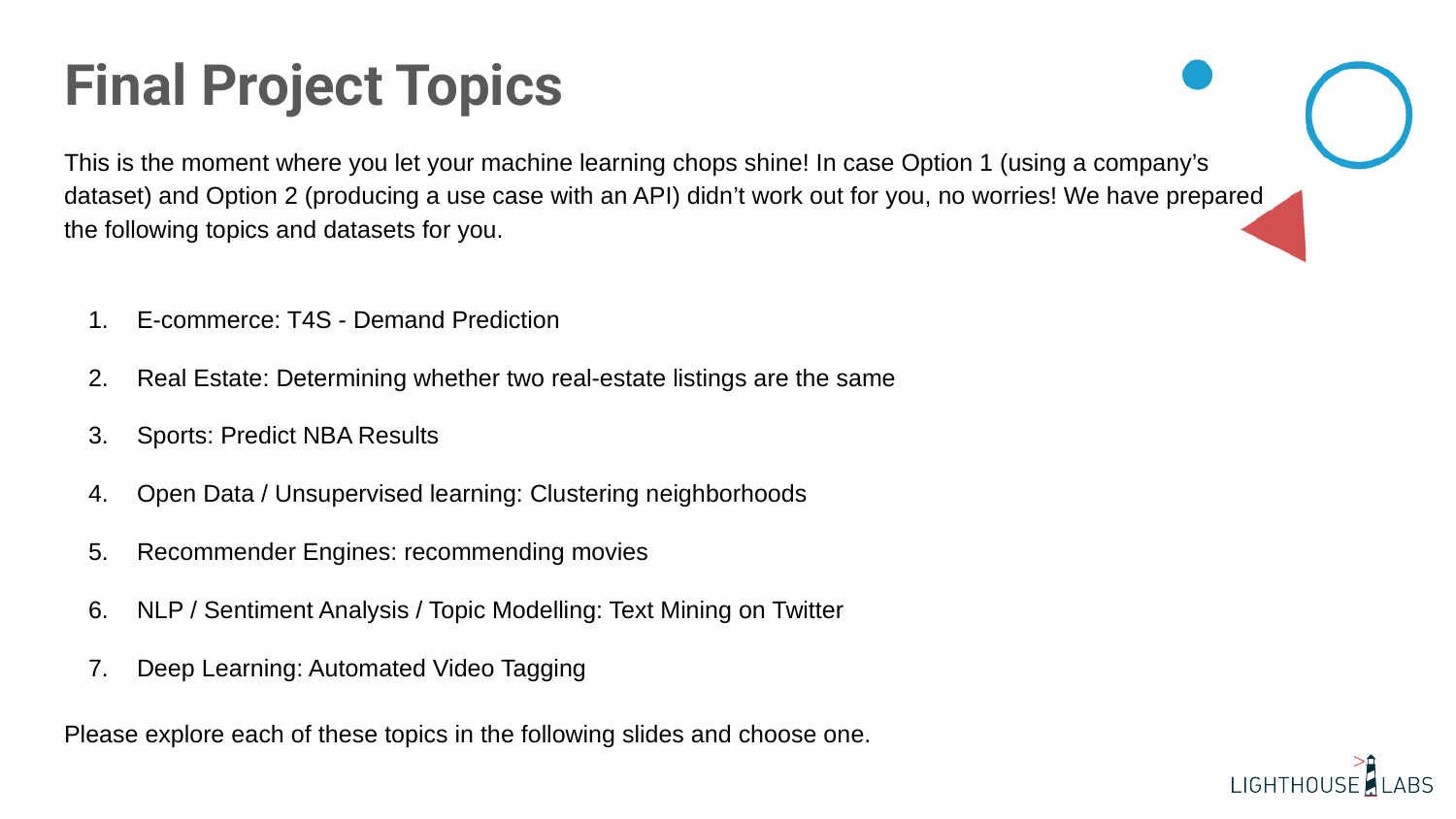

# Final Project Topics
This is the moment where you let your machine learning chops shine! In case Option 1 (using a company’s dataset) and Option 2 (producing a use case with an API) didn’t work out for you, no worries! We have prepared the following topics and datasets for you.
E-commerce: T4S - Demand Prediction
Real Estate: Determining whether two real-estate listings are the same
Sports: Predict NBA Results
Open Data / Unsupervised learning: Clustering neighborhoods
Recommender Engines: recommending movies
NLP / Sentiment Analysis / Topic Modelling: Text Mining on Twitter
Deep Learning: Automated Video Tagging
Please explore each of these topics in the following slides and choose one.